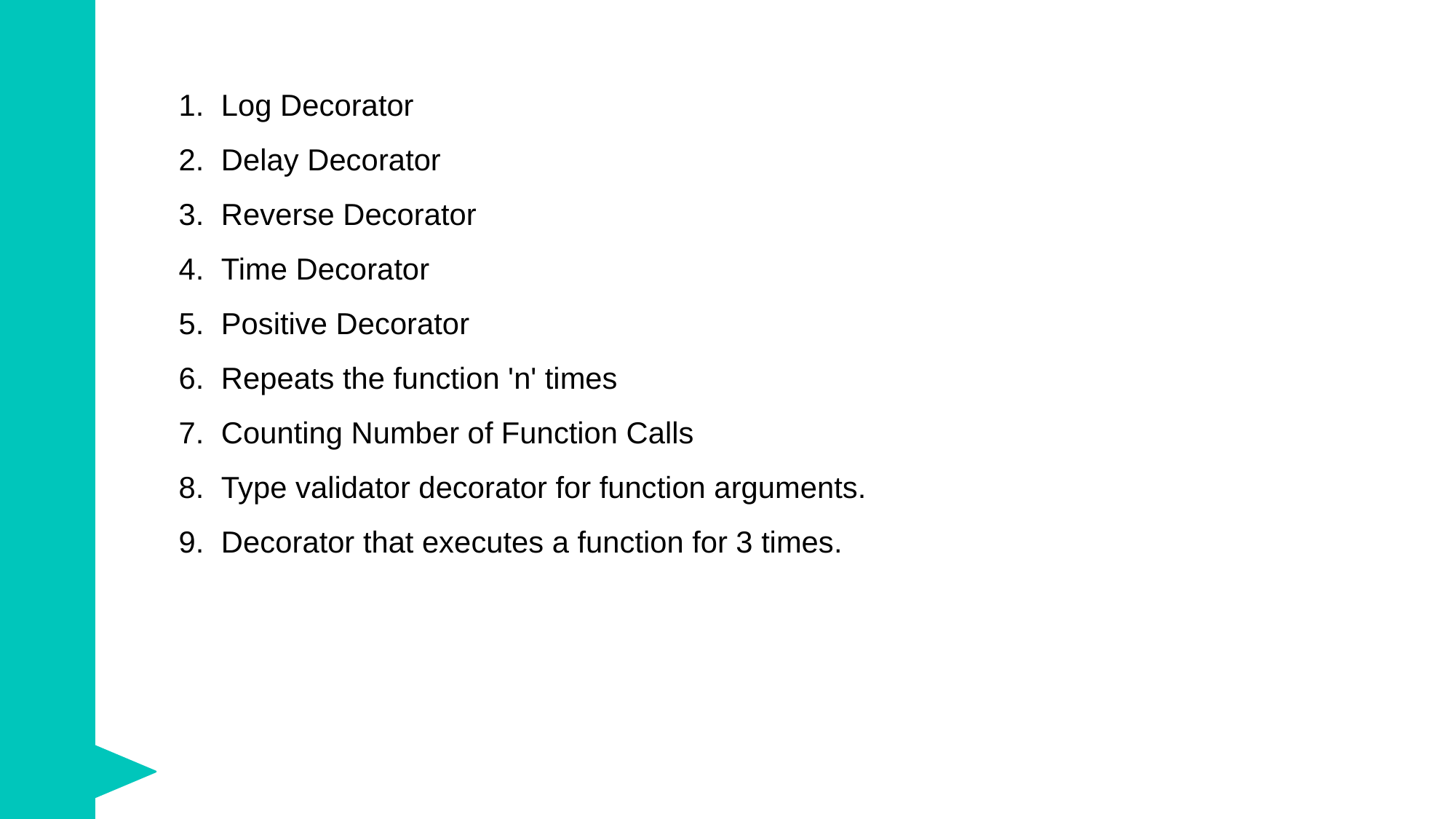

Log Decorator
Delay Decorator
Reverse Decorator
Time Decorator
Positive Decorator
Repeats the function 'n' times
Counting Number of Function Calls
Type validator decorator for function arguments.
Decorator that executes a function for 3 times.